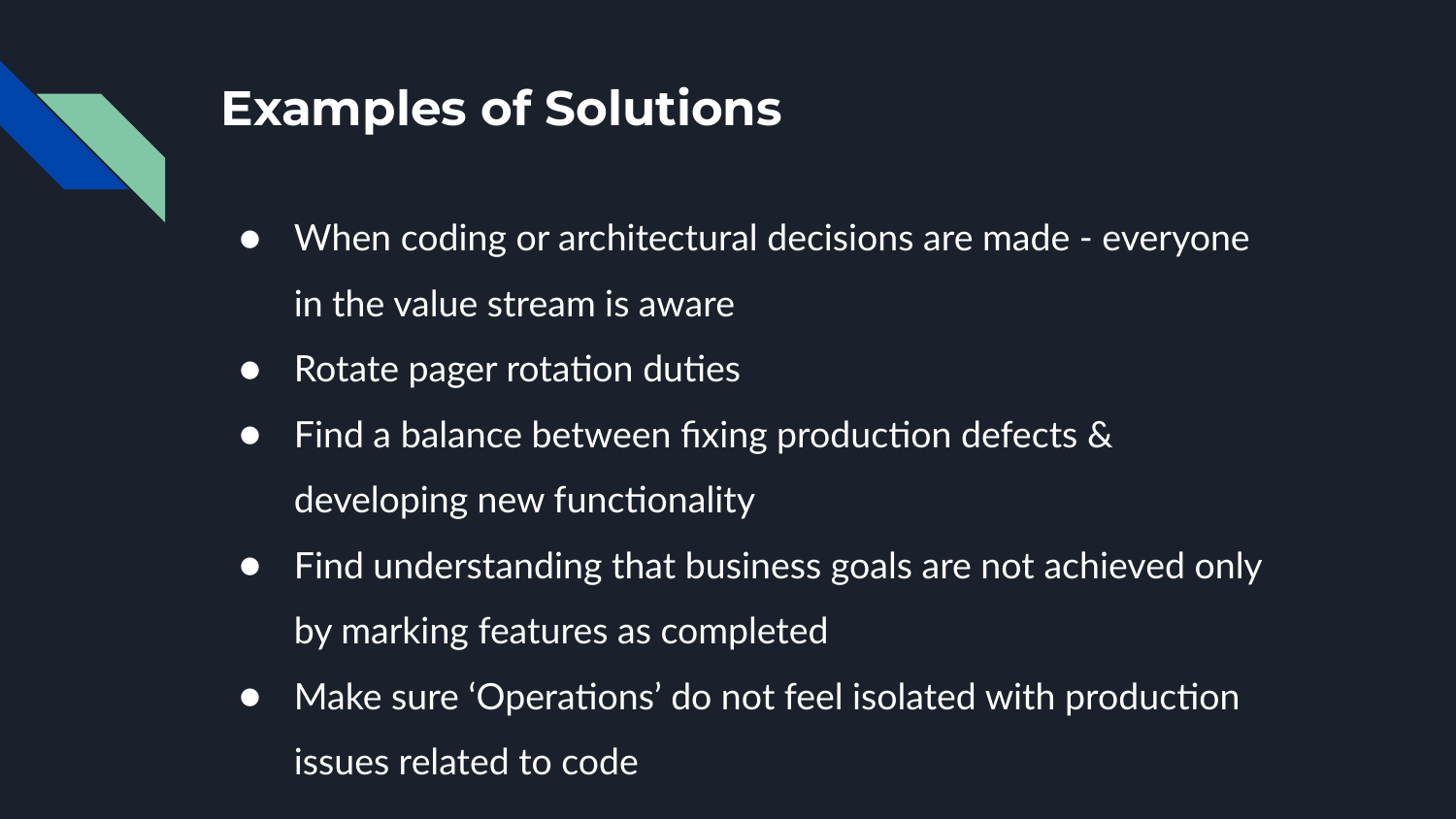

# Examples of Solutions
When coding or architectural decisions are made - everyone in the value stream is aware
Rotate pager rotation duties
Find a balance between fixing production defects & developing new functionality
Find understanding that business goals are not achieved only by marking features as completed
Make sure ‘Operations’ do not feel isolated with production issues related to code